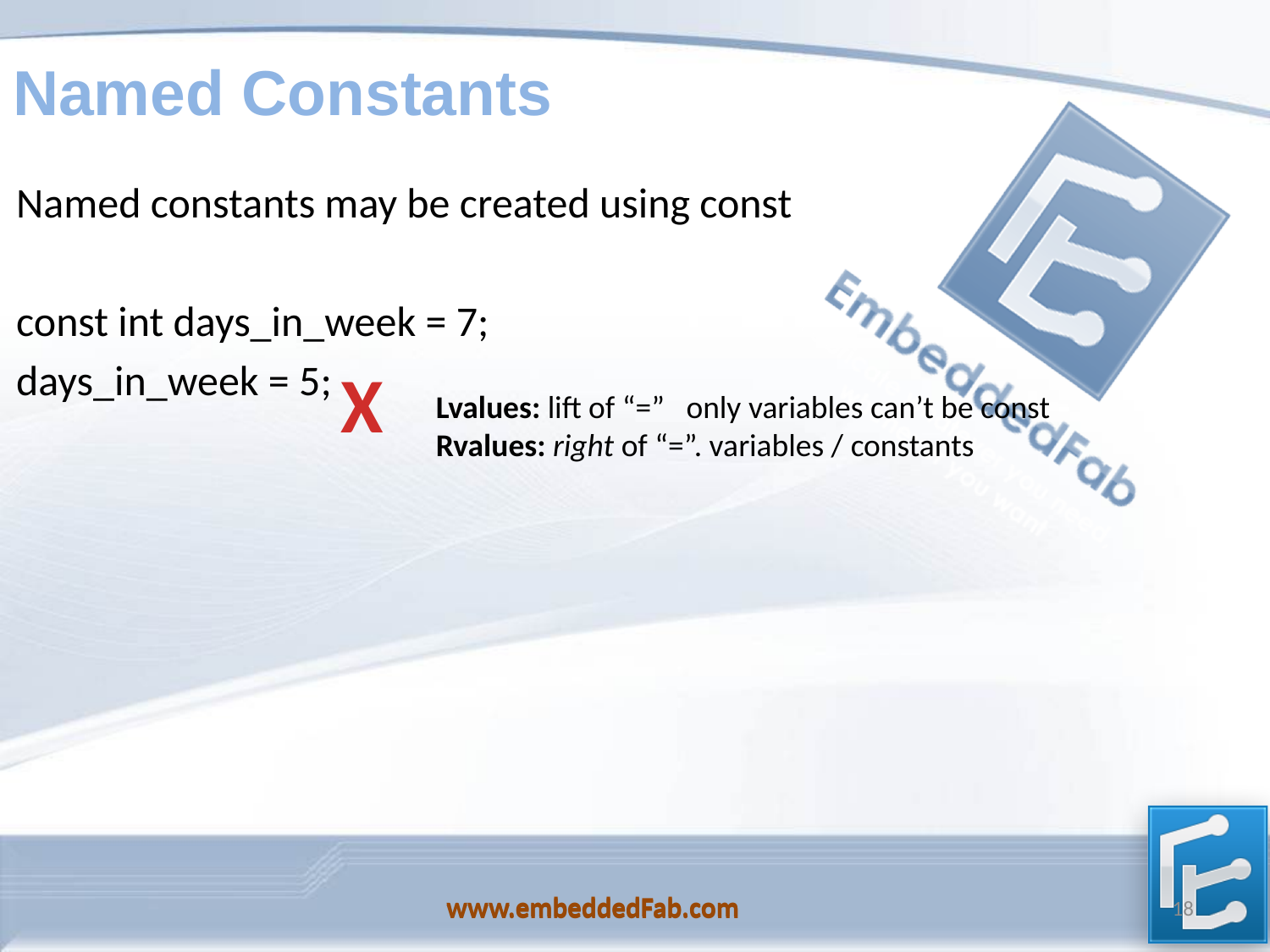

# Named Constants
Named constants may be created using const

const int days_in_week = 7;
days_in_week = 5;
X
Lvalues: lift of “=”   only variables can’t be const
Rvalues: right of “=”. variables / constants
www.embeddedFab.com
18